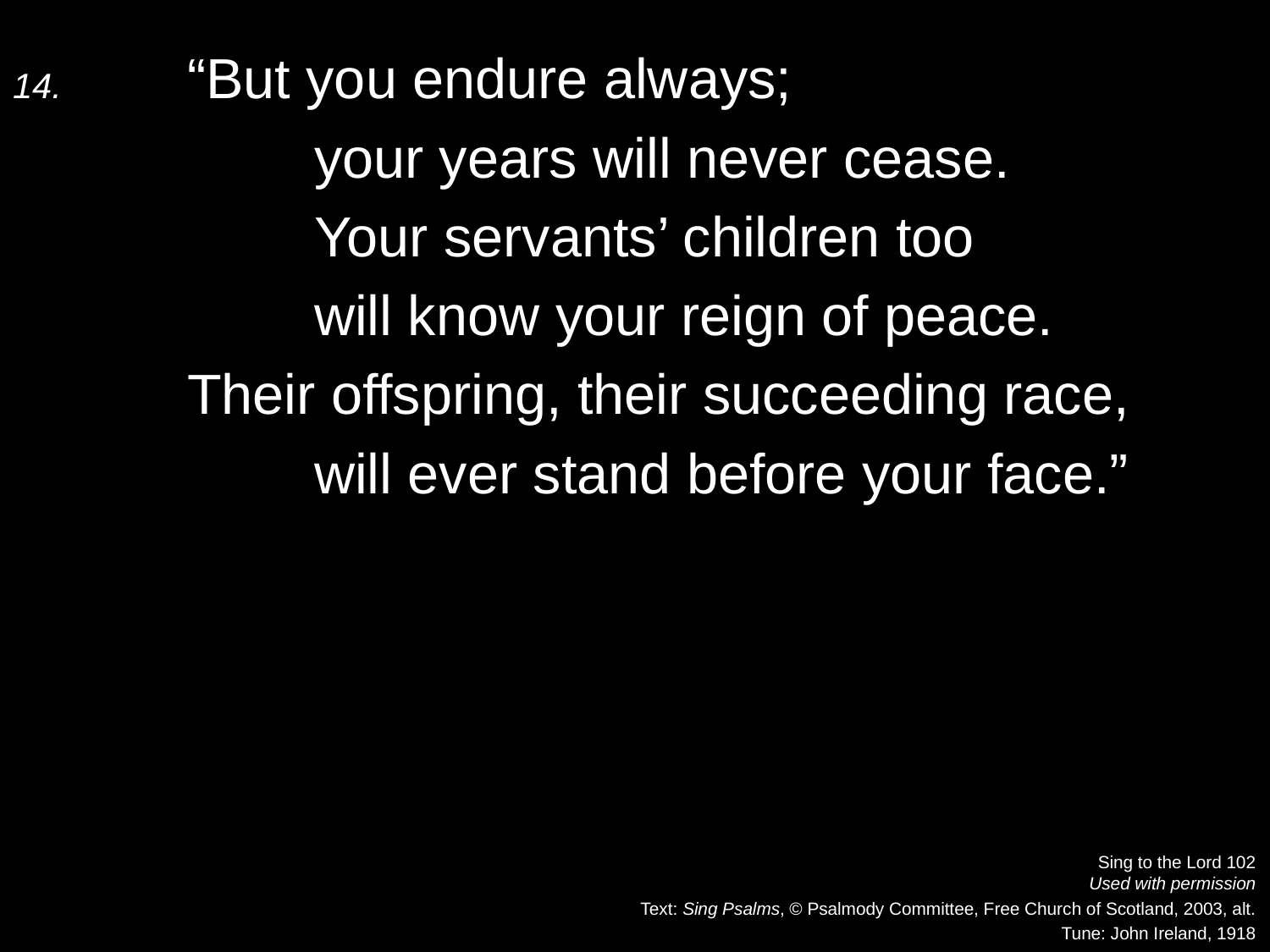

14.	“But you endure always;
		your years will never cease.
		Your servants’ children too
		will know your reign of peace.
	Their offspring, their succeeding race,
		will ever stand before your face.”
Sing to the Lord 102
Used with permission
Text: Sing Psalms, © Psalmody Committee, Free Church of Scotland, 2003, alt.
Tune: John Ireland, 1918